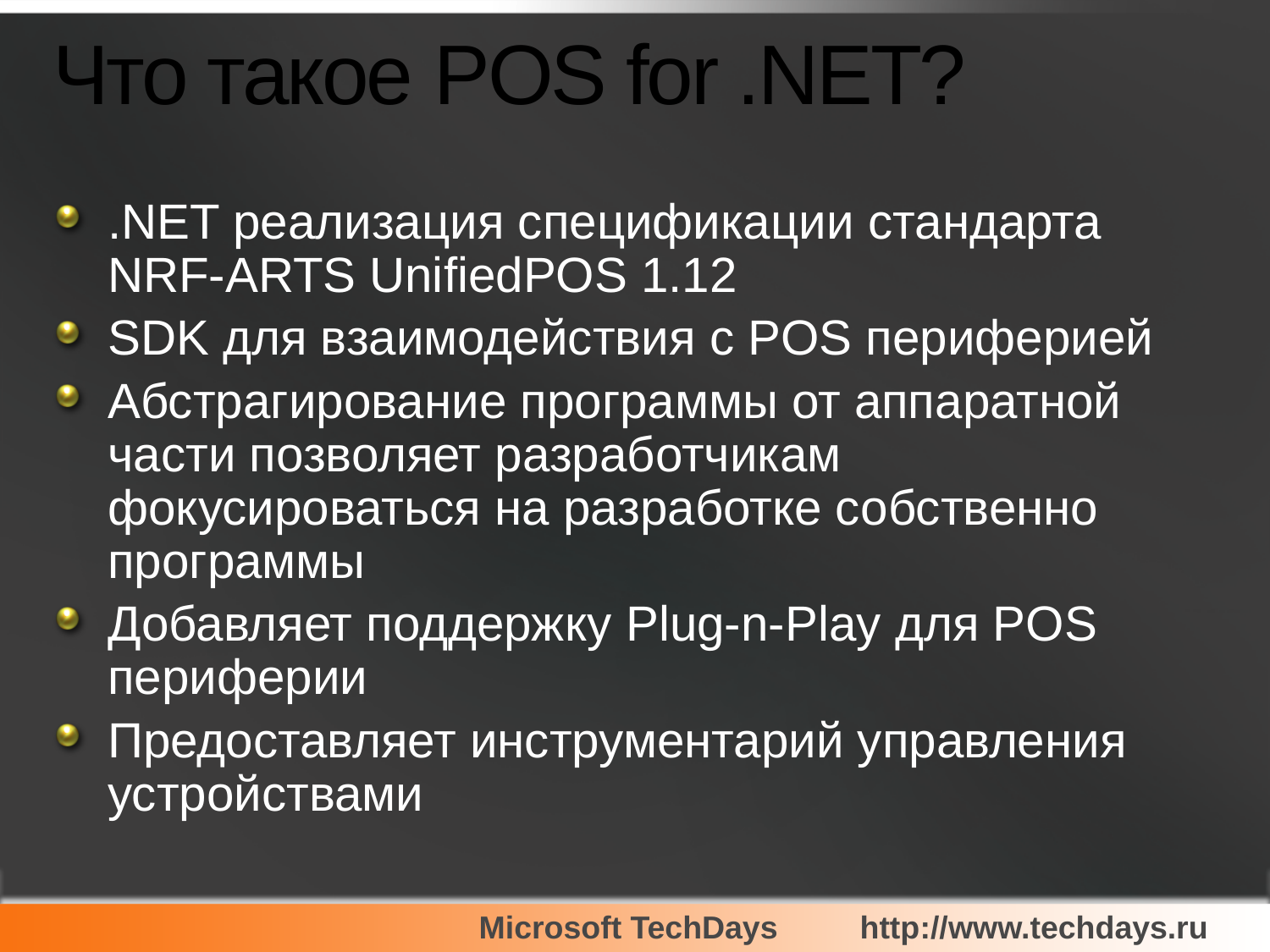

# Что такое POS for .NET?
.NET реализация спецификации стандарта NRF-ARTS UnifiedPOS 1.12
SDK для взаимодействия с POS периферией
Абстрагирование программы от аппаратной части позволяет разработчикам фокусироваться на разработке собственно программы
Добавляет поддержку Plug-n-Play для POS периферии
Предоставляет инструментарий управления устройствами